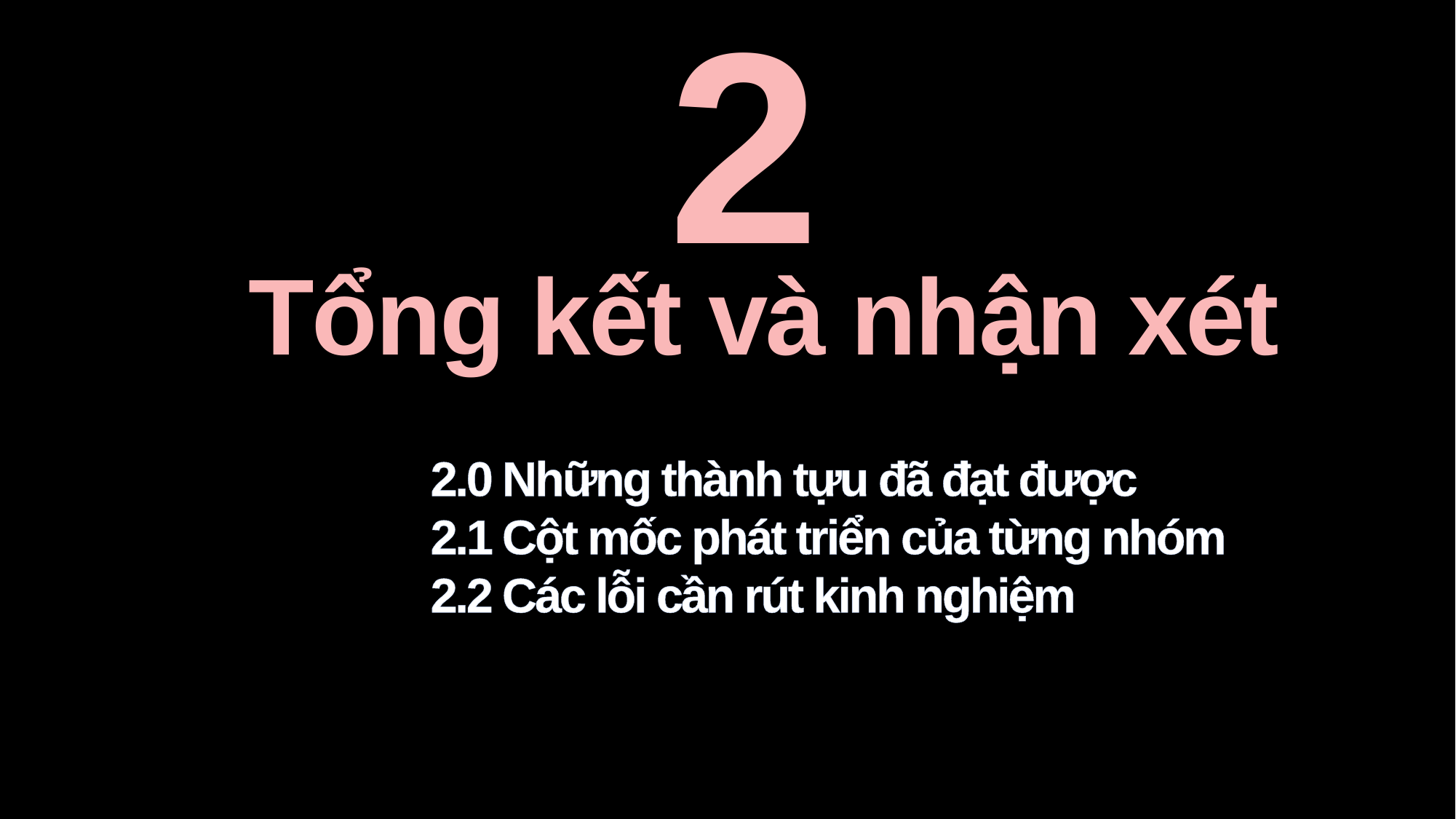

2
Tổng kết và nhận xét
2.0 Những thành tựu đã đạt được
2.1 Cột mốc phát triển của từng nhóm
2.2 Các lỗi cần rút kinh nghiệm